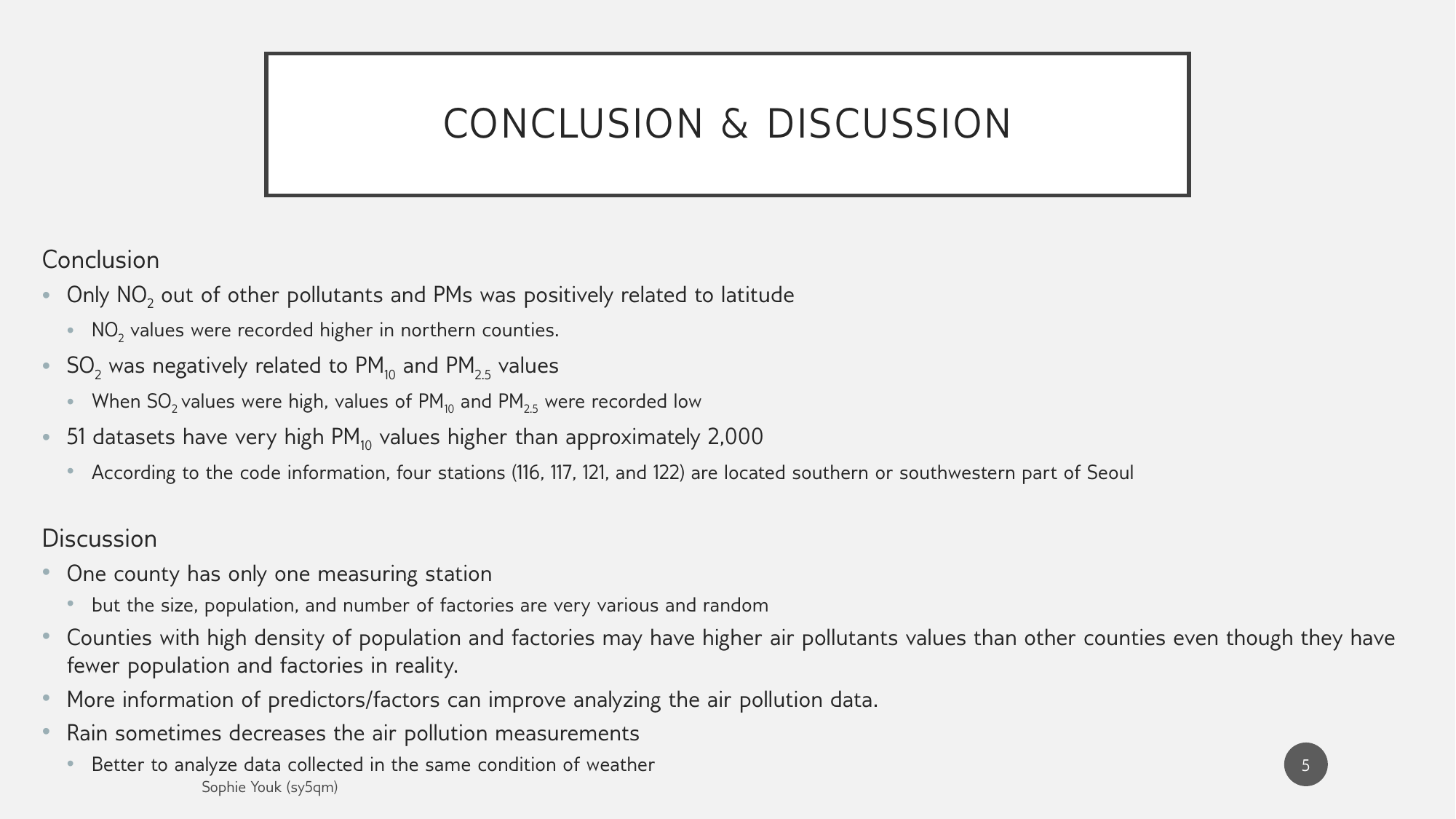

# conclusion & discussion
Conclusion
Only NO2 out of other pollutants and PMs was positively related to latitude
NO2 values were recorded higher in northern counties.
SO2 was negatively related to PM10 and PM2.5 values
When SO2 values were high, values of PM10 and PM2.5 were recorded low
51 datasets have very high PM10 values higher than approximately 2,000
According to the code information, four stations (116, 117, 121, and 122) are located southern or southwestern part of Seoul

Discussion
One county has only one measuring station
but the size, population, and number of factories are very various and random
Counties with high density of population and factories may have higher air pollutants values than other counties even though they have fewer population and factories in reality.
More information of predictors/factors can improve analyzing the air pollution data.
Rain sometimes decreases the air pollution measurements
Better to analyze data collected in the same condition of weather

5
Sophie Youk (sy5qm)